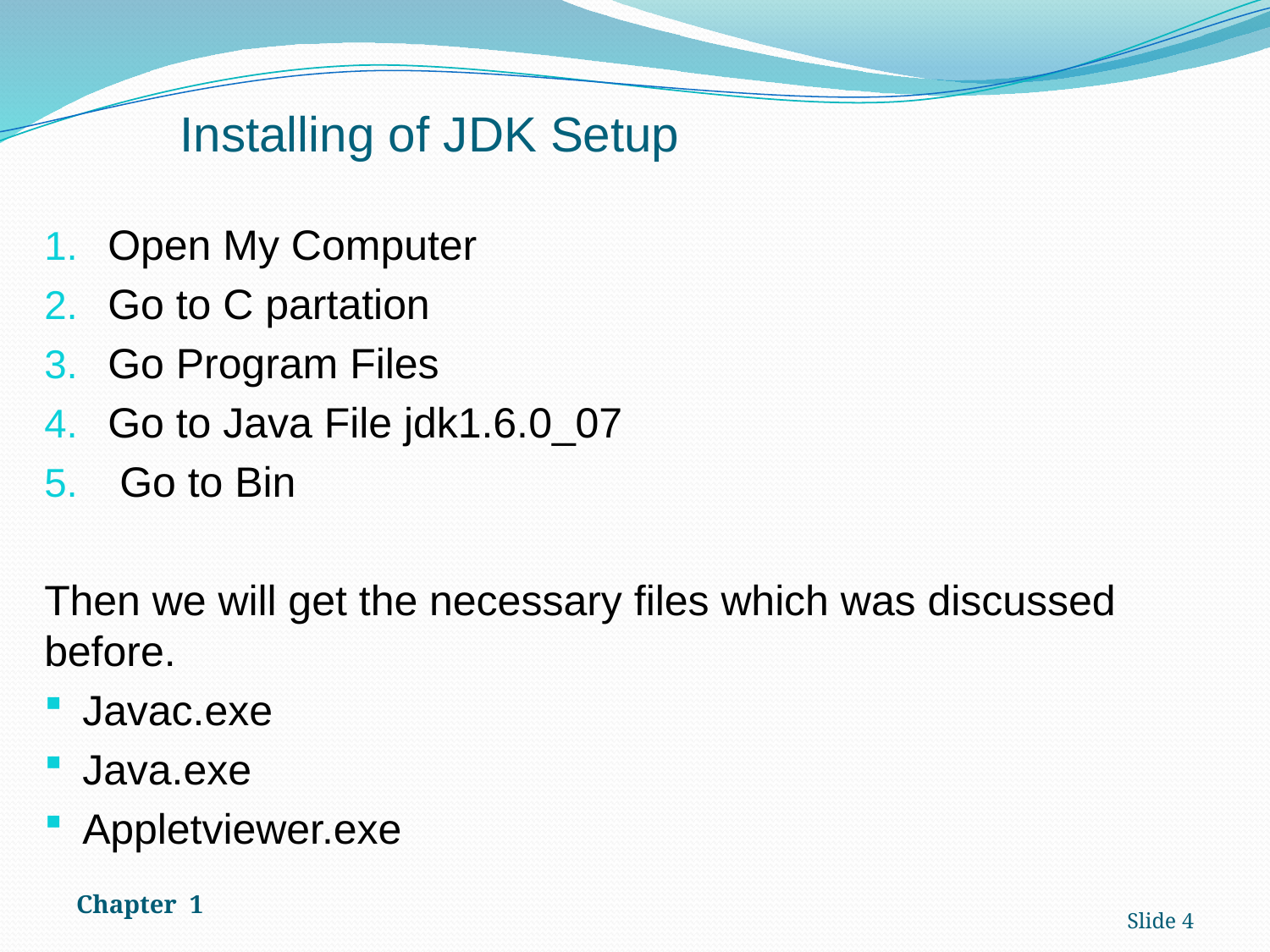

# Installing of JDK Setup
Open My Computer
Go to C partation
Go Program Files
Go to Java File jdk1.6.0_07
 Go to Bin

Then we will get the necessary files which was discussed before.
Javac.exe
Java.exe
Appletviewer.exe

Chapter  1
Slide 4